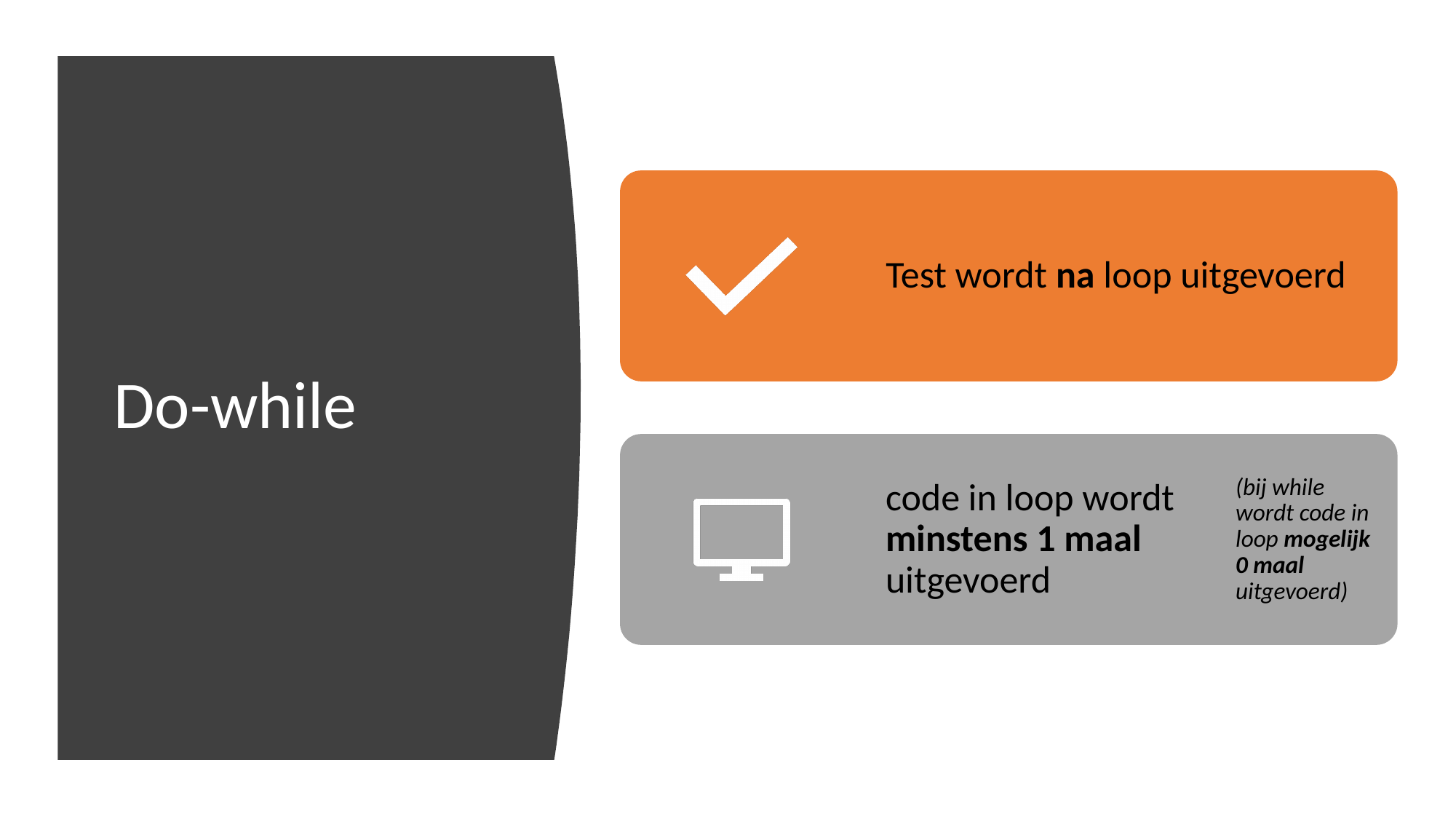

Test wordt na loop uitgevoerd
code in loop wordt minstens 1 maal uitgevoerd
(bij while wordt code in loop mogelijk 0 maal uitgevoerd)

# Do-while